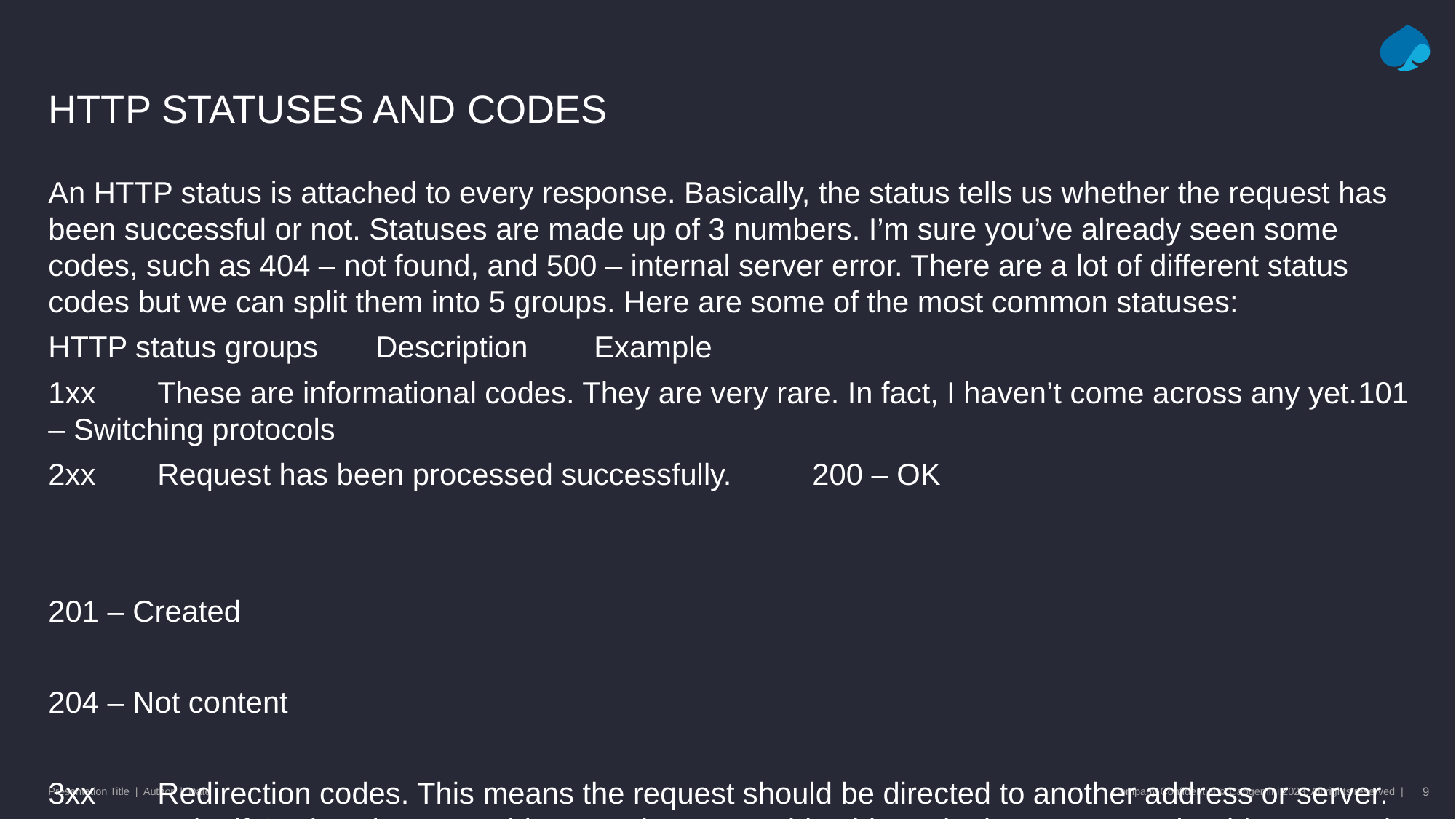

# HTTP STATUses and codes
An HTTP status is attached to every response. Basically, the status tells us whether the request has been successful or not. Statuses are made up of 3 numbers. I’m sure you’ve already seen some codes, such as 404 – not found, and 500 – internal server error. There are a lot of different status codes but we can split them into 5 groups. Here are some of the most common statuses:
HTTP status groups	Description	Example
1xx	These are informational codes. They are very rare. In fact, I haven’t come across any yet.	101 – Switching protocols
2xx	Request has been processed successfully.	200 – OK

201 – Created

204 – Not content

3xx	Redirection codes. This means the request should be directed to another address or server. For example, if Scalac changes address and you type this old one in the URL, you should see a code from the 3xx group	301 – Moved permanently
4xx	Client error codes. These appear when the problem lies on the client side. For example, you are not authorized to request the resource or you have made a typo in the URL and the resource doesn’t exist.	400 – Bad request

401 – Unauthorized

403 – Forbidden

404 – Not found

5xx	Server error codes. These codes are a serious problem. Because this can mean something is wrong with the server and it can’t process the request from the client.	500 – Internal server error

502 – Bad gateway

503 – Service unavailable